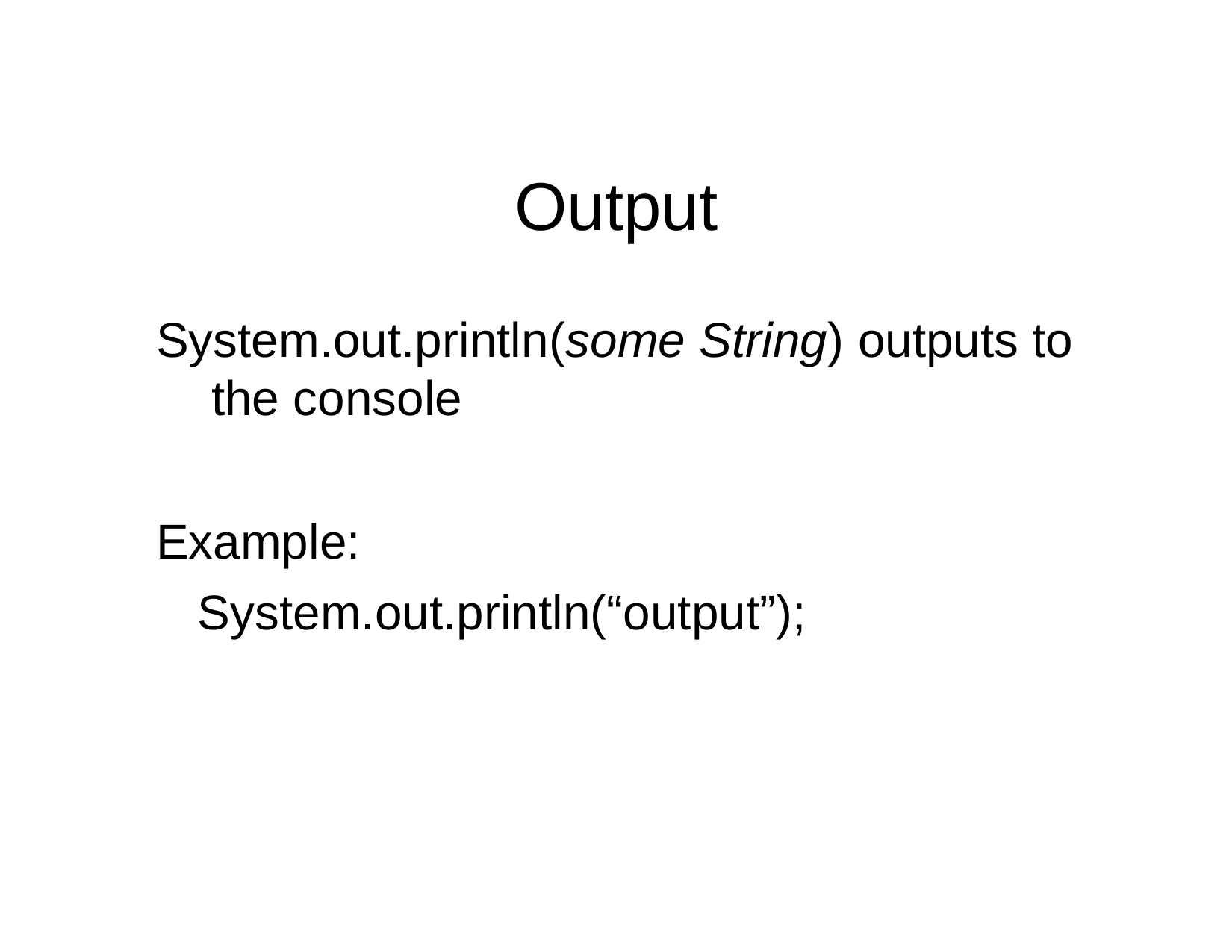

# Output
System.out.println(some String) outputs to  the console

Example:  System.out.println(“output”);